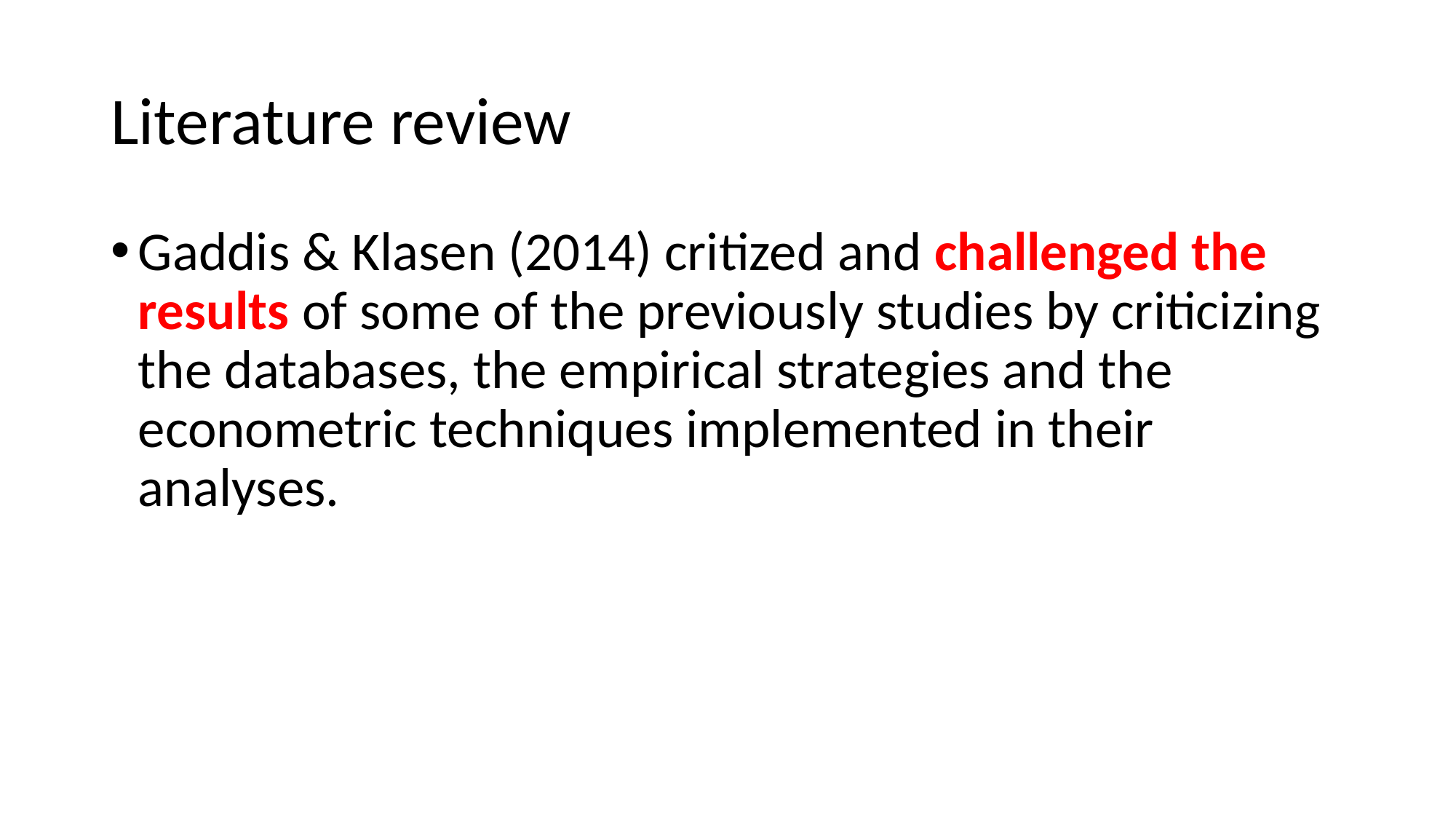

# Literature review
Gaddis & Klasen (2014) critized and challenged the results of some of the previously studies by criticizing the databases, the empirical strategies and the econometric techniques implemented in their analyses.